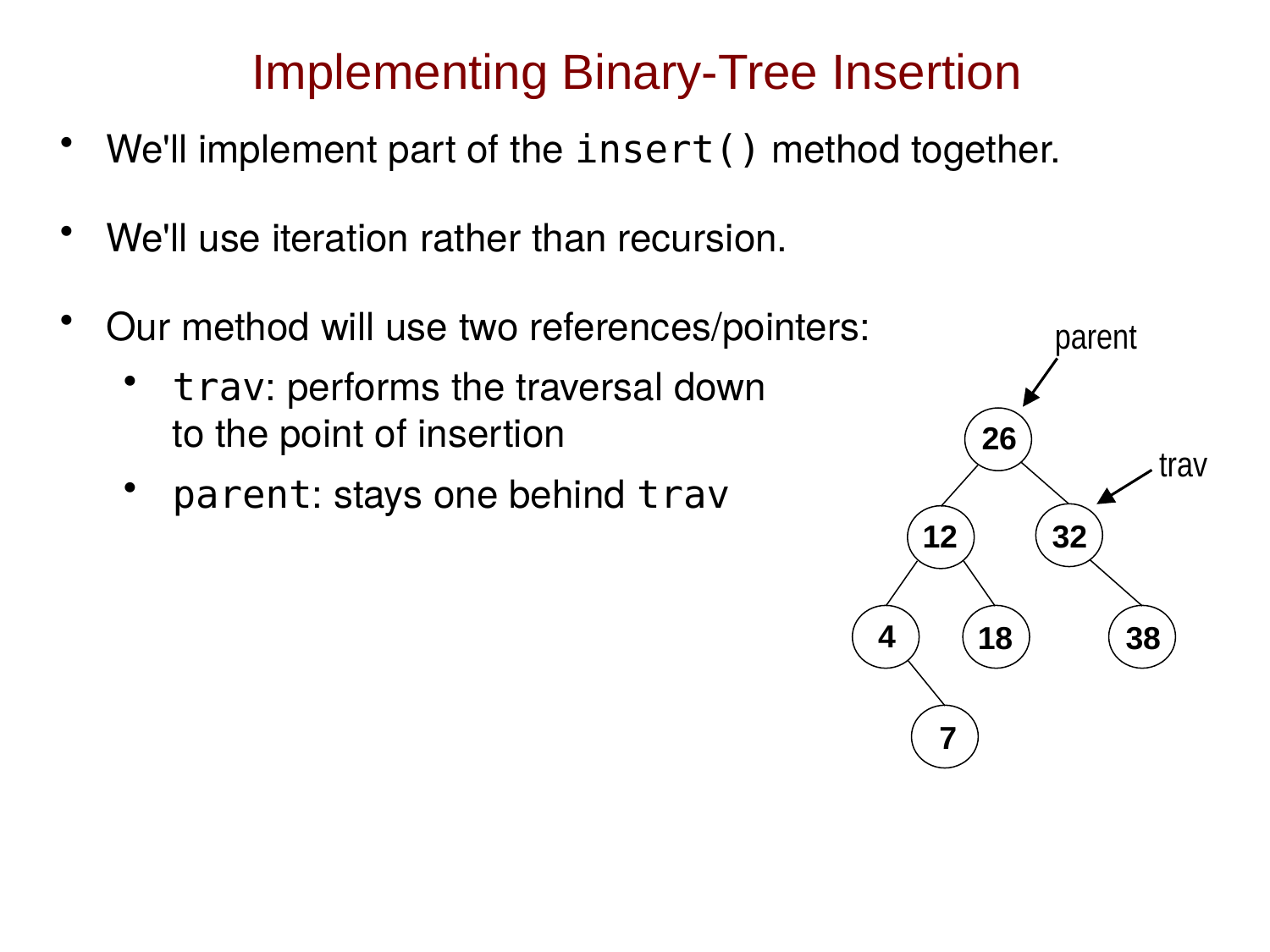

# Implementing Binary-Tree Insertion
We'll implement part of the insert() method together.
We'll use iteration rather than recursion.
Our method will use two references/pointers:
 trav: performs the traversal down
 to the point of insertion
 parent: stays one behind trav

parent

26
trav

12
32

4
18
38

7